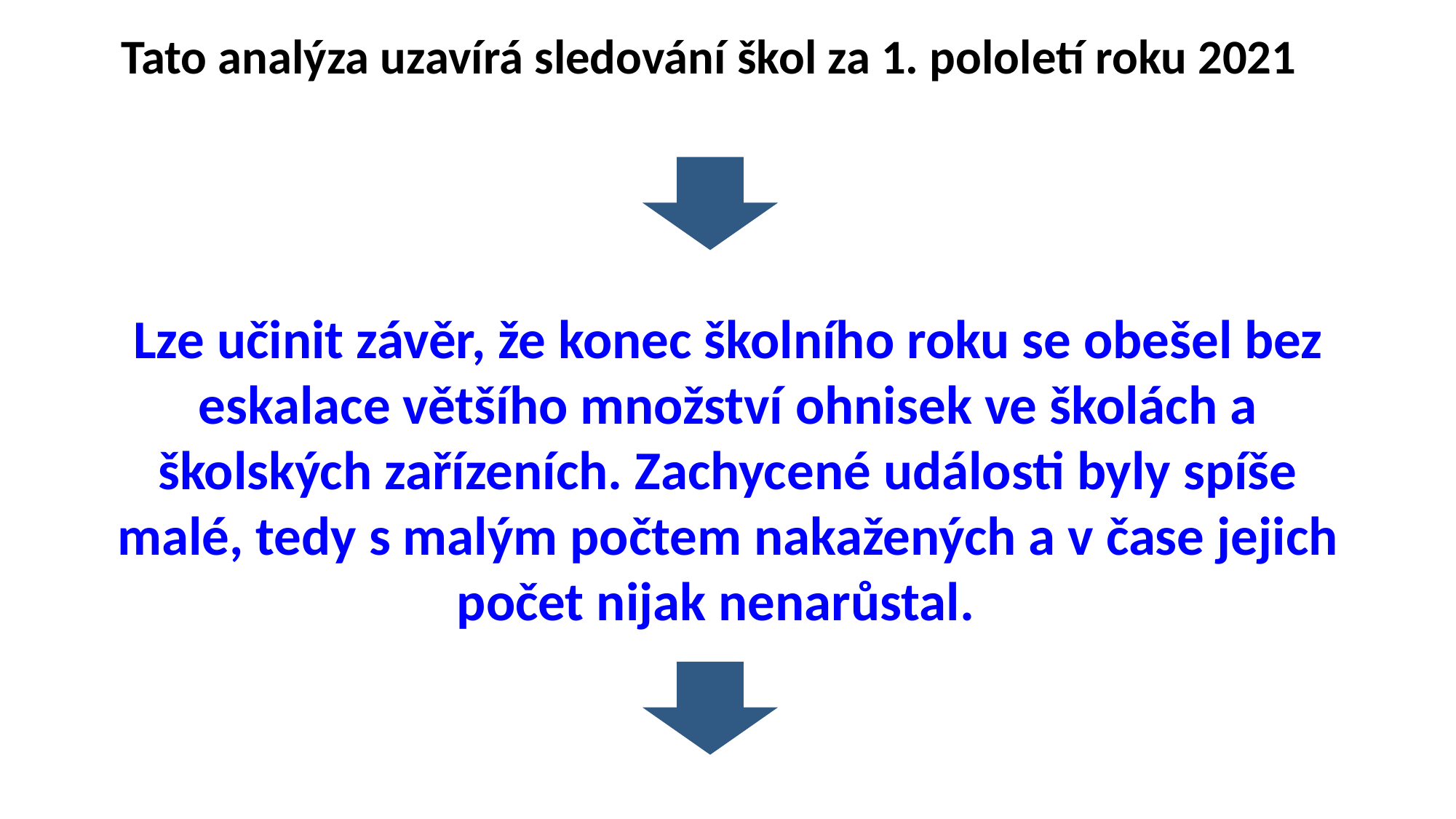

Tato analýza uzavírá sledování škol za 1. pololetí roku 2021

Lze učinit závěr, že konec školního roku se obešel bez eskalace většího množství ohnisek ve školách a školských zařízeních. Zachycené události byly spíše malé, tedy s malým počtem nakažených a v čase jejich počet nijak nenarůstal.